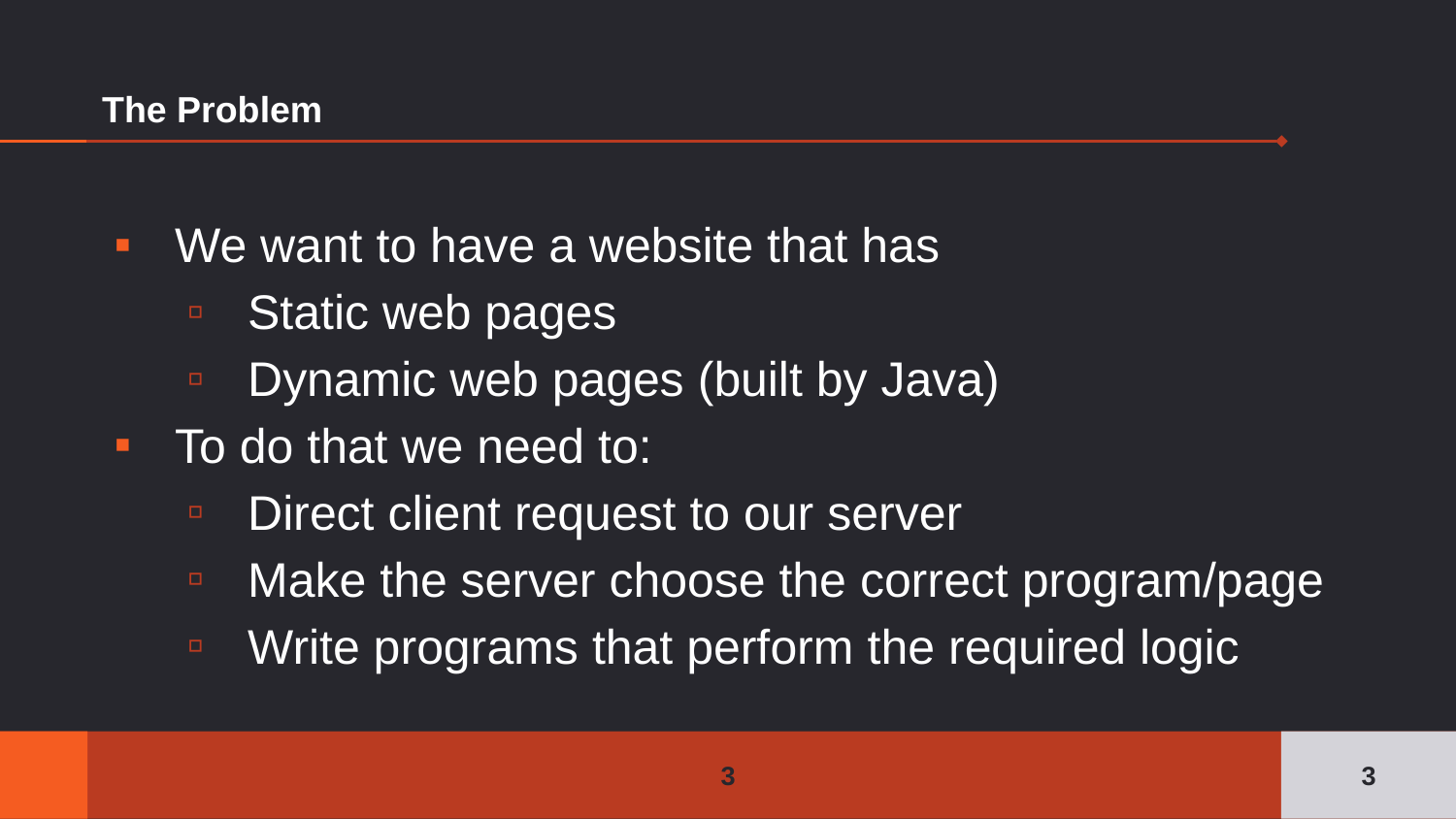

# The Problem
We want to have a website that has
Static web pages
Dynamic web pages (built by Java)
To do that we need to:
Direct client request to our server
Make the server choose the correct program/page
Write programs that perform the required logic
3
3